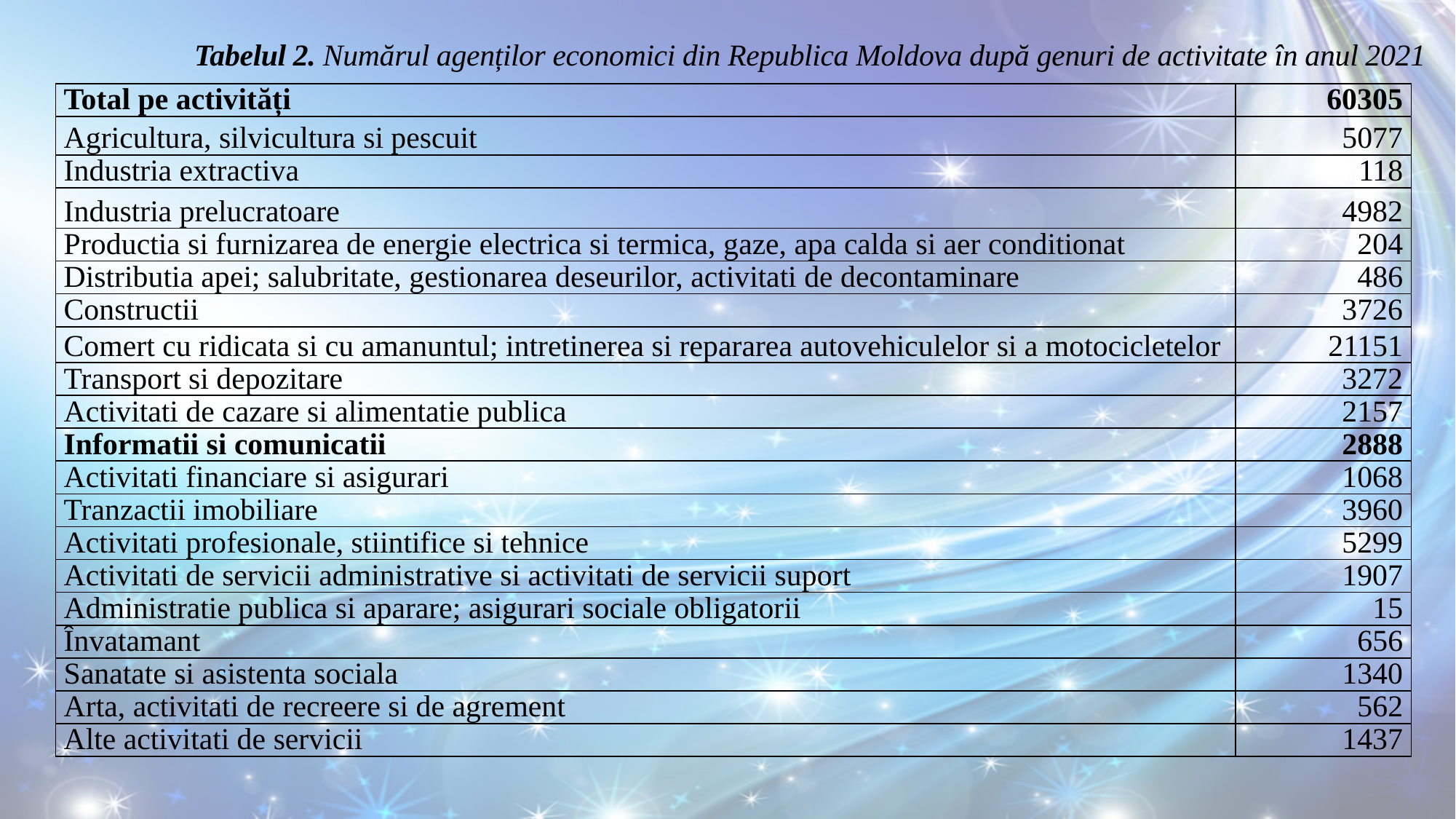

Tabelul 2. Numărul agenților economici din Republica Moldova după genuri de activitate în anul 2021
| Total pe activități | 60305 |
| --- | --- |
| Agricultura, silvicultura si pescuit | 5077 |
| Industria extractiva | 118 |
| Industria prelucratoare | 4982 |
| Productia si furnizarea de energie electrica si termica, gaze, apa calda si aer conditionat | 204 |
| Distributia apei; salubritate, gestionarea deseurilor, activitati de decontaminare | 486 |
| Constructii | 3726 |
| Comert cu ridicata si cu amanuntul; intretinerea si repararea autovehiculelor si a motocicletelor | 21151 |
| Transport si depozitare | 3272 |
| Activitati de cazare si alimentatie publica | 2157 |
| Informatii si comunicatii | 2888 |
| Activitati financiare si asigurari | 1068 |
| Tranzactii imobiliare | 3960 |
| Activitati profesionale, stiintifice si tehnice | 5299 |
| Activitati de servicii administrative si activitati de servicii suport | 1907 |
| Administratie publica si aparare; asigurari sociale obligatorii | 15 |
| Învatamant | 656 |
| Sanatate si asistenta sociala | 1340 |
| Arta, activitati de recreere si de agrement | 562 |
| Alte activitati de servicii | 1437 |